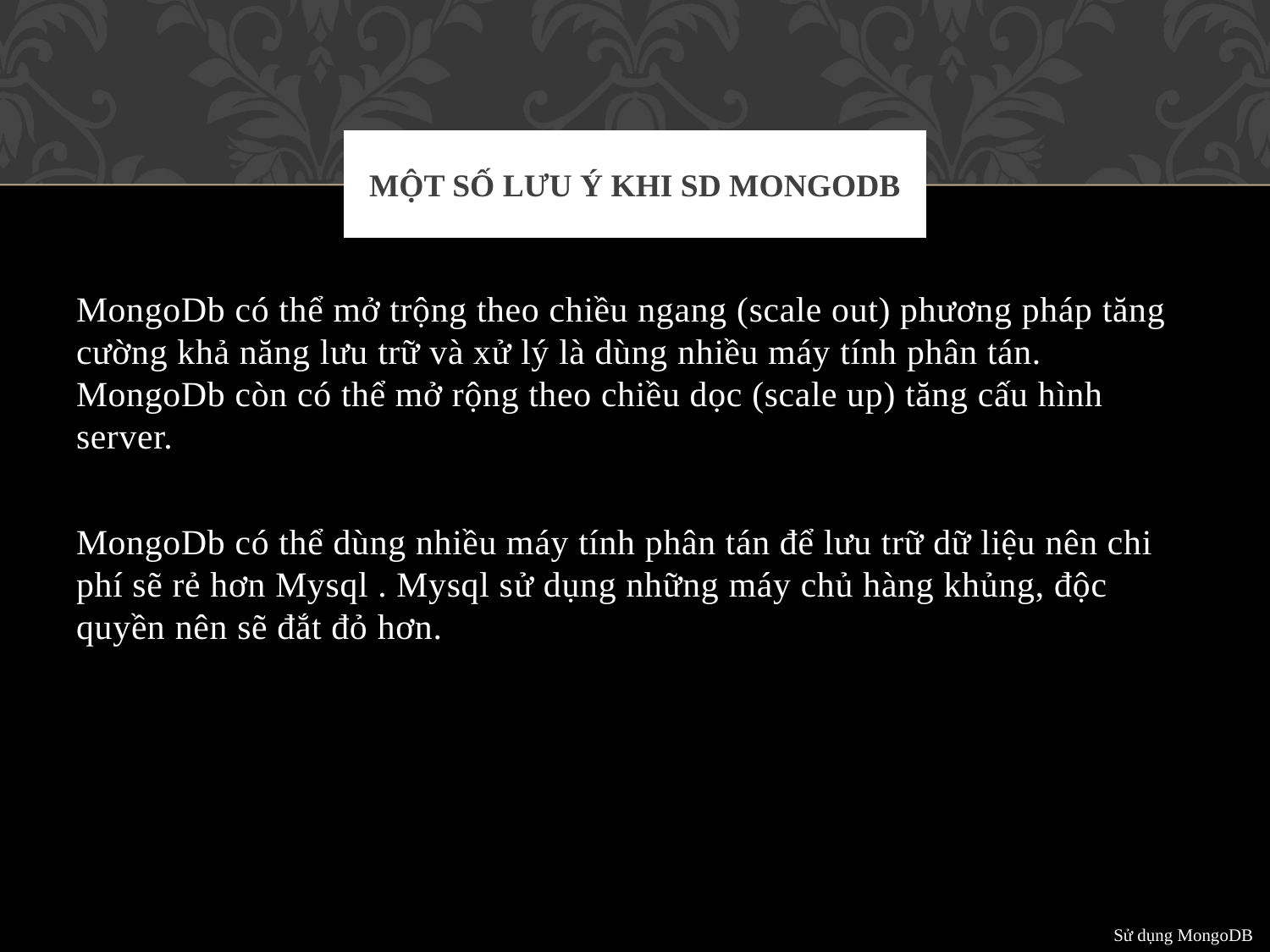

# Một số lưu ý khi sd MongoDB
MongoDb có thể mở trộng theo chiều ngang (scale out) phương pháp tăng cường khả năng lưu trữ và xử lý là dùng nhiều máy tính phân tán. MongoDb còn có thể mở rộng theo chiều dọc (scale up) tăng cấu hình server.

MongoDb có thể dùng nhiều máy tính phân tán để lưu trữ dữ liệu nên chi phí sẽ rẻ hơn Mysql . Mysql sử dụng những máy chủ hàng khủng, độc quyền nên sẽ đắt đỏ hơn.

Sử dụng MongoDB